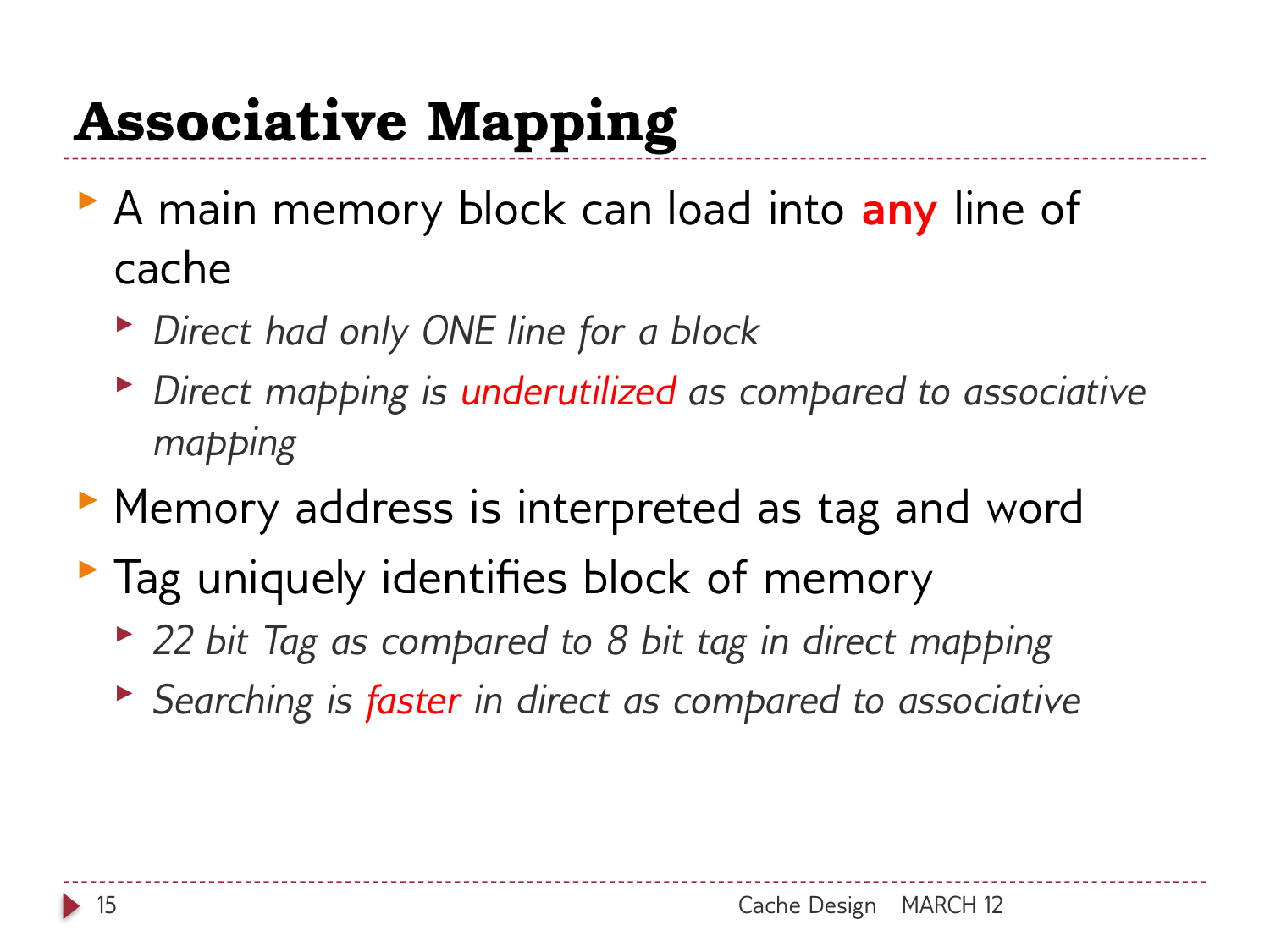

# Associative Mapping
A main memory block can load into any line of cache
Direct had only ONE line for a block
Direct mapping is underutilized as compared to associative mapping
Memory address is interpreted as tag and word
Tag uniquely identifies block of memory
22 bit Tag as compared to 8 bit tag in direct mapping
Searching is faster in direct as compared to associative

15
Cache Design
MARCH 12